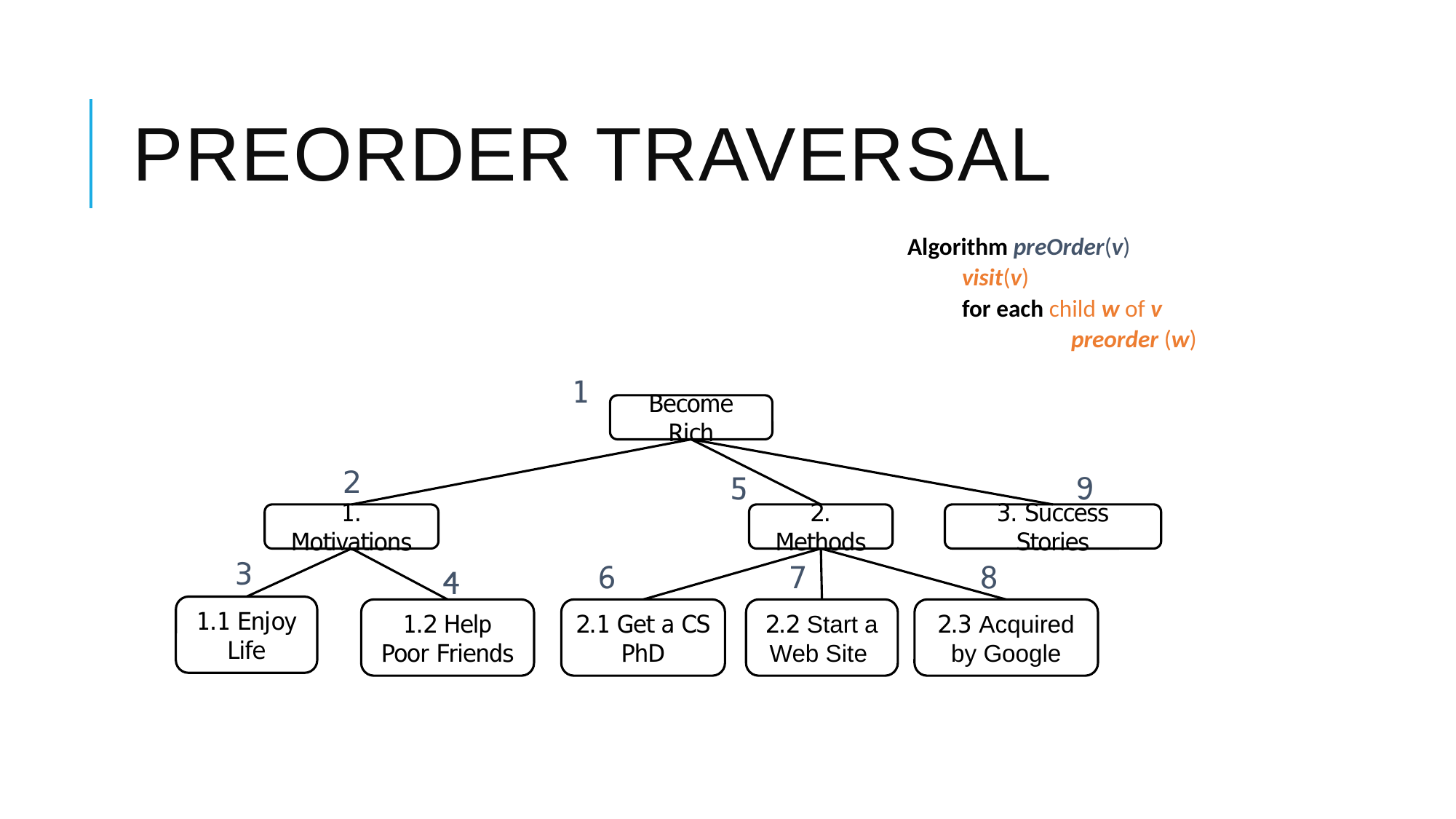

# Preorder Traversal
Algorithm preOrder(v)
visit(v)
for each child w of v
	preorder (w)

1
Become Rich
2
5
9
1. Motivations
2. Methods
3. Success Stories
3
6
7
8
4
1.1 Enjoy Life
1.2 Help Poor Friends
2.1 Get a CS PhD
2.2 Start a Web Site
2.3 Acquired by Google